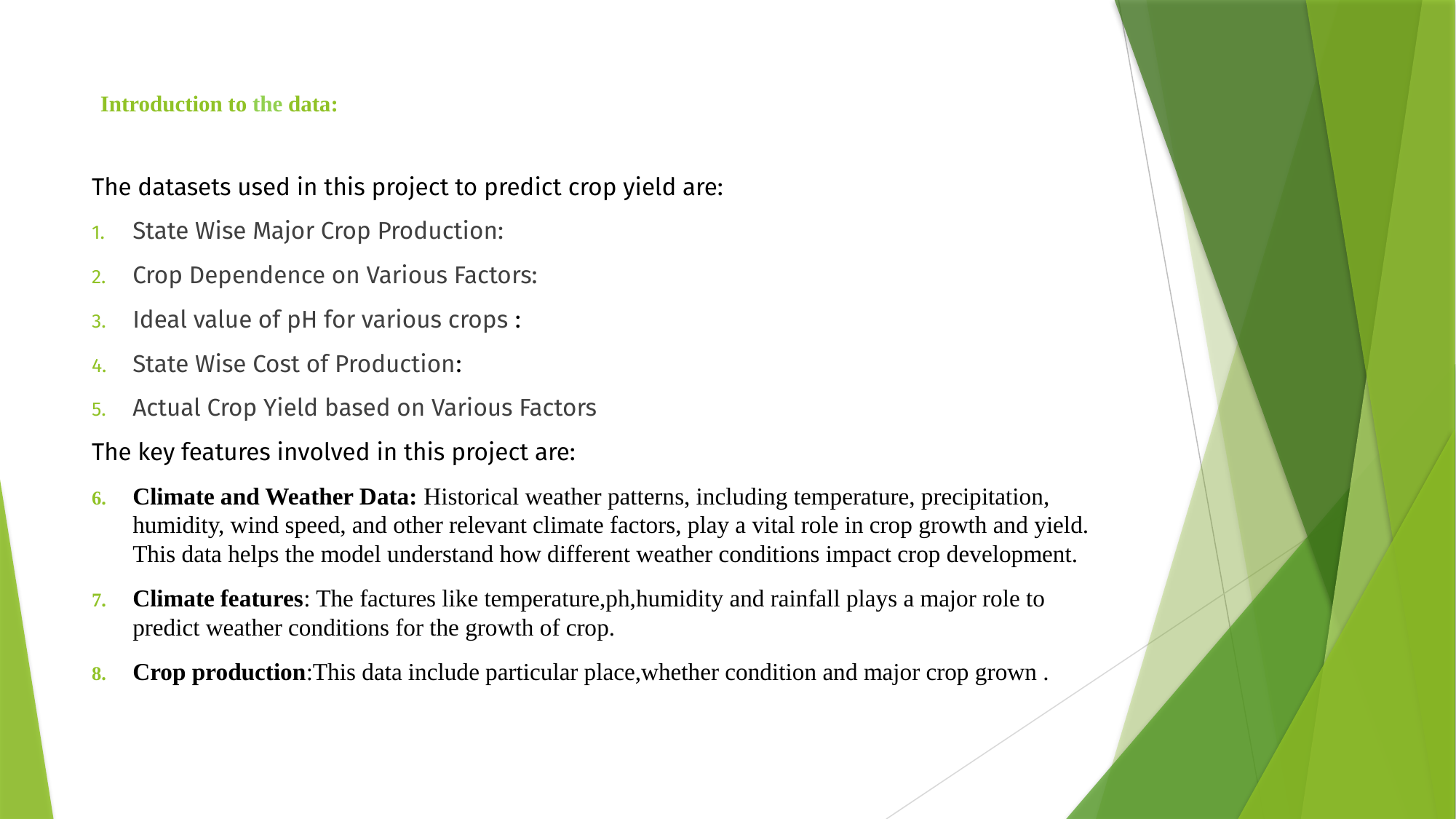

# Introduction to the data:
The datasets used in this project to predict crop yield are:
State Wise Major Crop Production:
Crop Dependence on Various Factors:
Ideal value of pH for various crops :
State Wise Cost of Production:
Actual Crop Yield based on Various Factors
The key features involved in this project are:
Climate and Weather Data: Historical weather patterns, including temperature, precipitation, humidity, wind speed, and other relevant climate factors, play a vital role in crop growth and yield. This data helps the model understand how different weather conditions impact crop development.
Climate features: The factures like temperature,ph,humidity and rainfall plays a major role to predict weather conditions for the growth of crop.
Crop production:This data include particular place,whether condition and major crop grown .